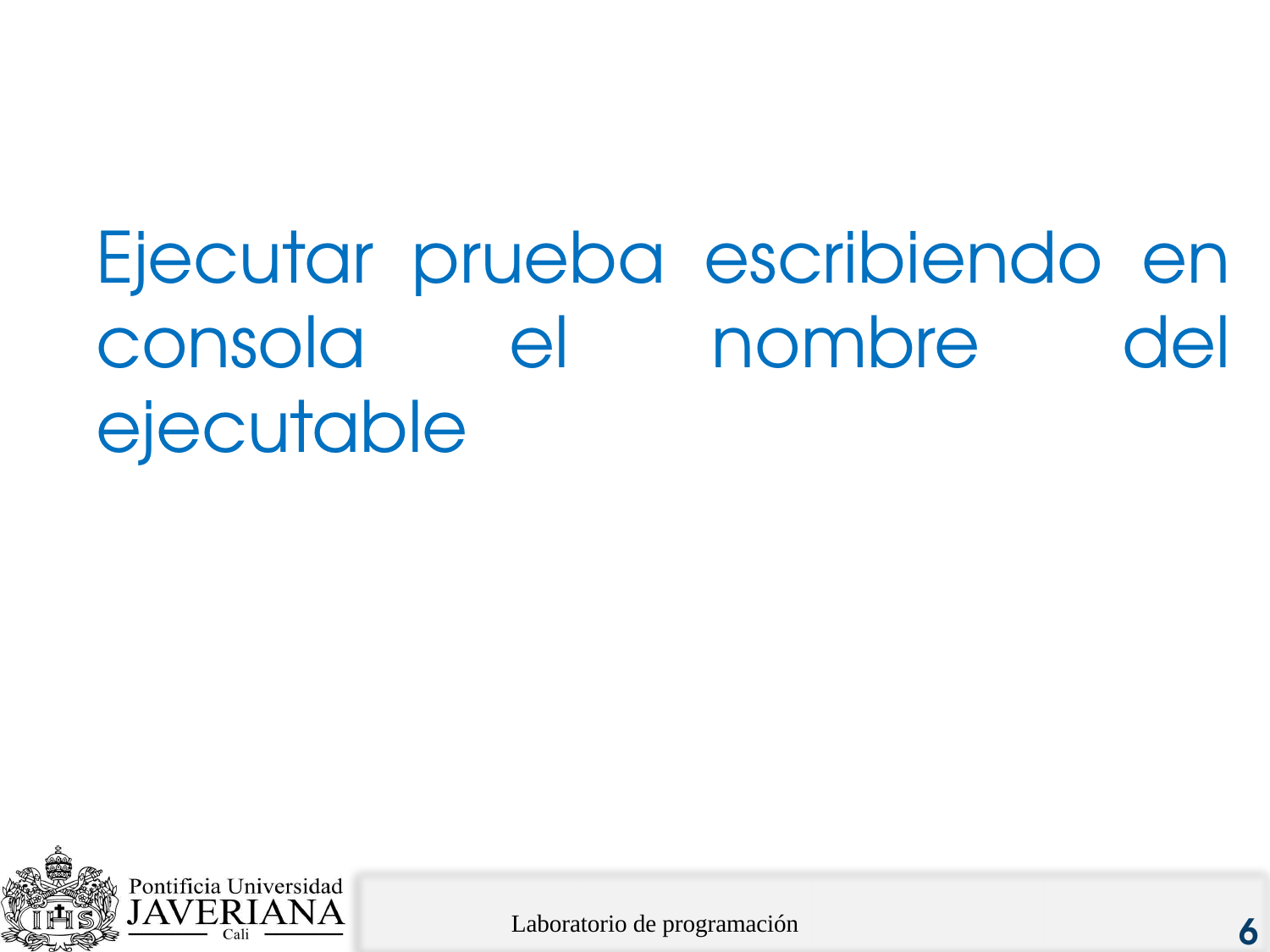

# Paso 3. Ejecutar el programa
Ejecutar prueba escribiendo en consola el nombre del ejecutable
Laboratorio de programación
6